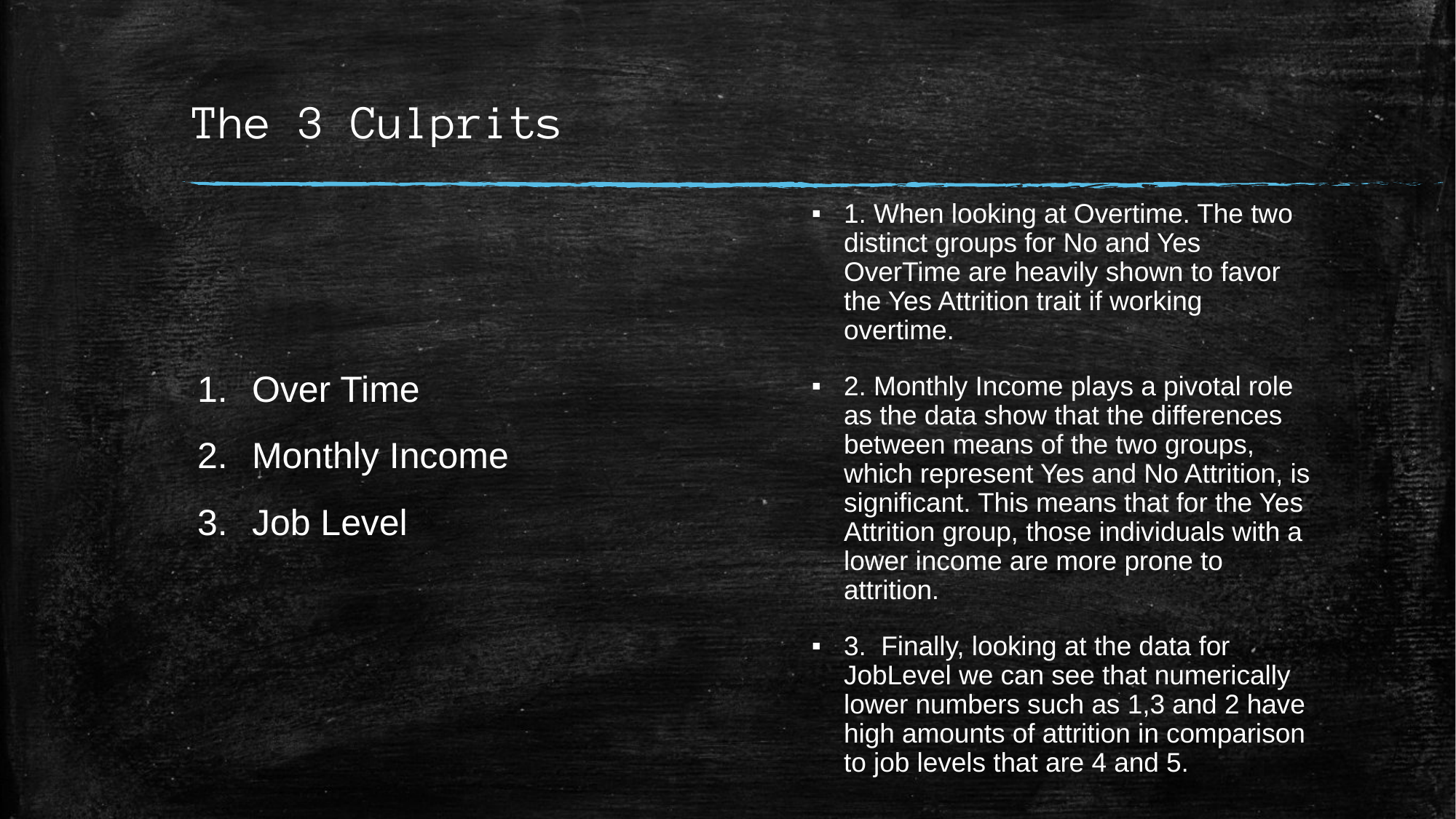

# The 3 Culprits
1. When looking at Overtime. The two distinct groups for No and Yes OverTime are heavily shown to favor the Yes Attrition trait if working overtime.
2. Monthly Income plays a pivotal role as the data show that the differences between means of the two groups, which represent Yes and No Attrition, is significant. This means that for the Yes Attrition group, those individuals with a lower income are more prone to attrition.
3.  Finally, looking at the data for JobLevel we can see that numerically lower numbers such as 1,3 and 2 have high amounts of attrition in comparison to job levels that are 4 and 5.

Over Time
Monthly Income
Job Level